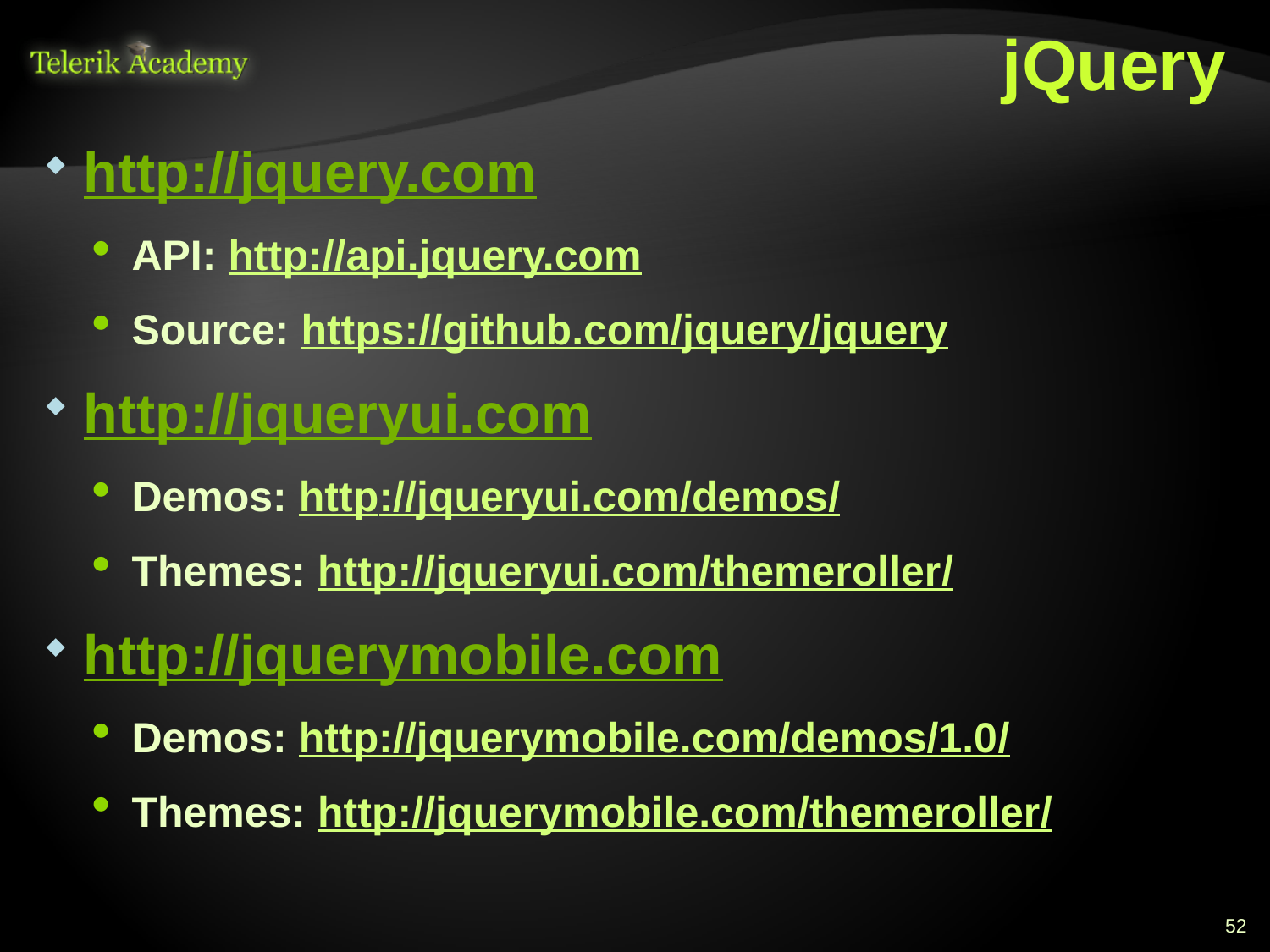

# jQuery
http://jquery.com
API: http://api.jquery.com
Source: https://github.com/jquery/jquery
http://jqueryui.com
Demos: http://jqueryui.com/demos/
Themes: http://jqueryui.com/themeroller/
http://jquerymobile.com
Demos: http://jquerymobile.com/demos/1.0/
Themes: http://jquerymobile.com/themeroller/
52